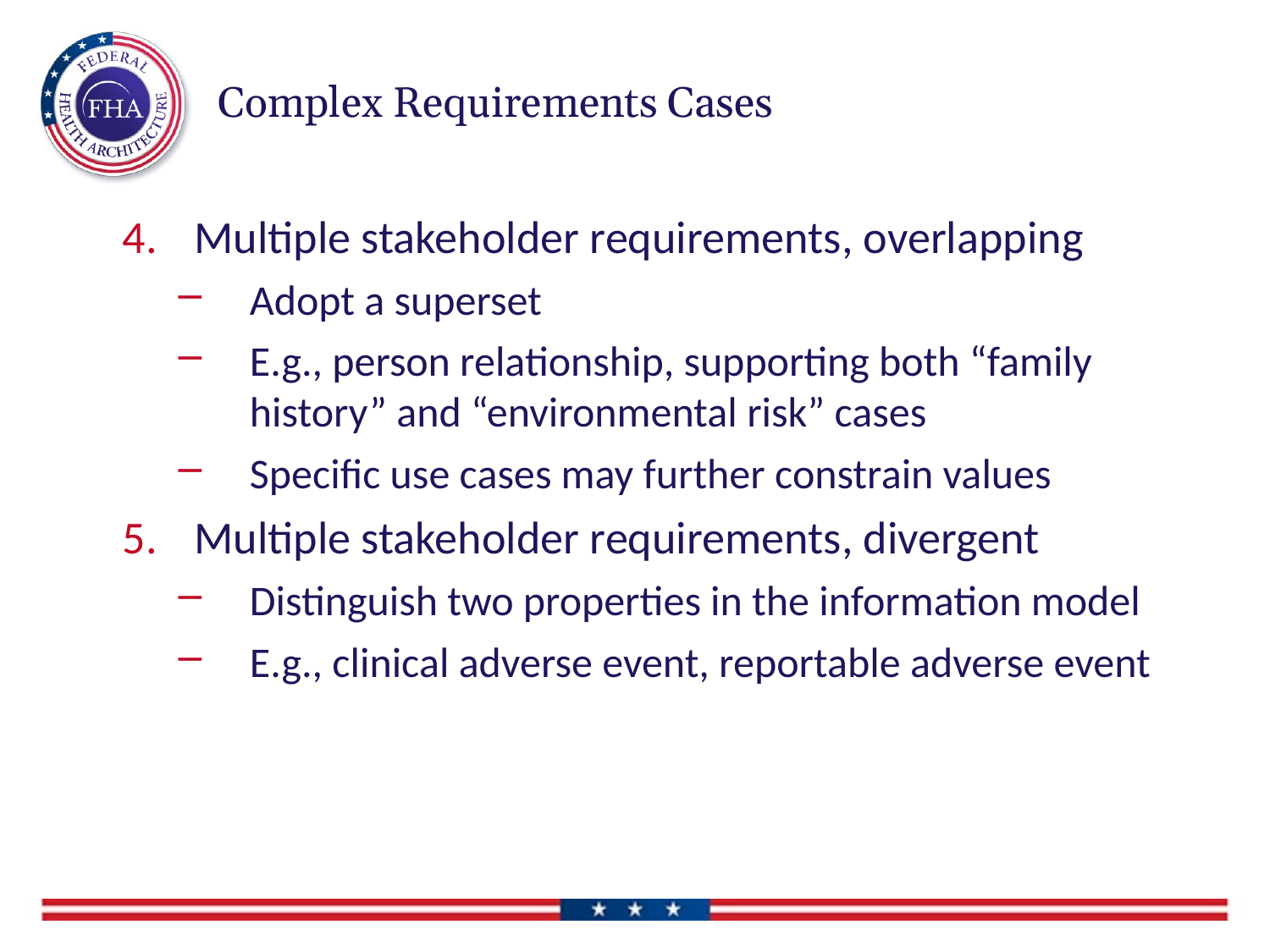

# Complex Requirements Cases
Multiple stakeholder requirements, overlapping
Adopt a superset
E.g., person relationship, supporting both “family history” and “environmental risk” cases
Specific use cases may further constrain values
Multiple stakeholder requirements, divergent
Distinguish two properties in the information model
E.g., clinical adverse event, reportable adverse event